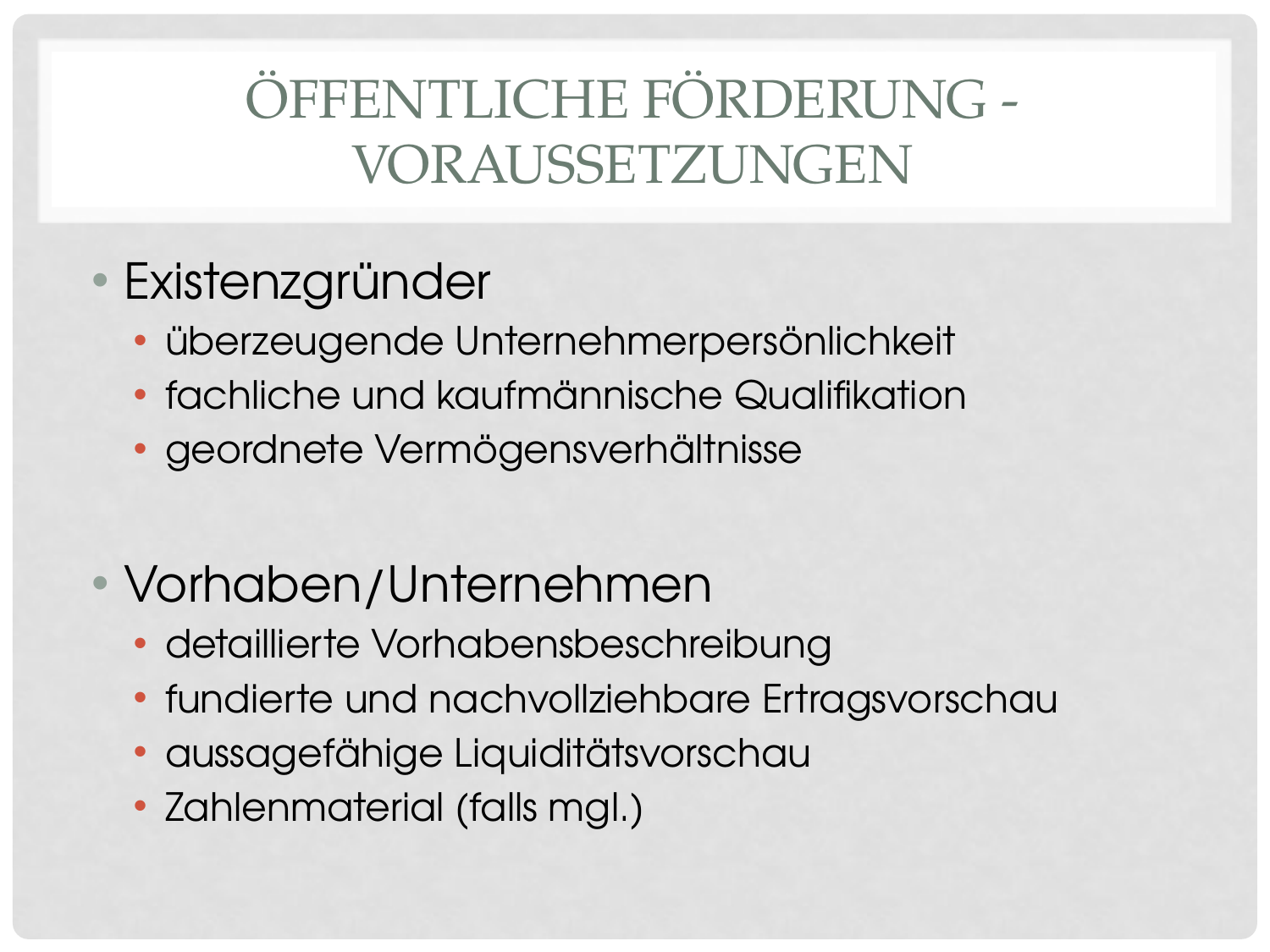

# Öffentliche förderung - Voraussetzungen
Existenzgründer
überzeugende Unternehmerpersönlichkeit
fachliche und kaufmännische Qualifikation
geordnete Vermögensverhältnisse

Vorhaben/Unternehmen
detaillierte Vorhabensbeschreibung
fundierte und nachvollziehbare Ertragsvorschau
aussagefähige Liquiditätsvorschau
Zahlenmaterial (falls mgl.)